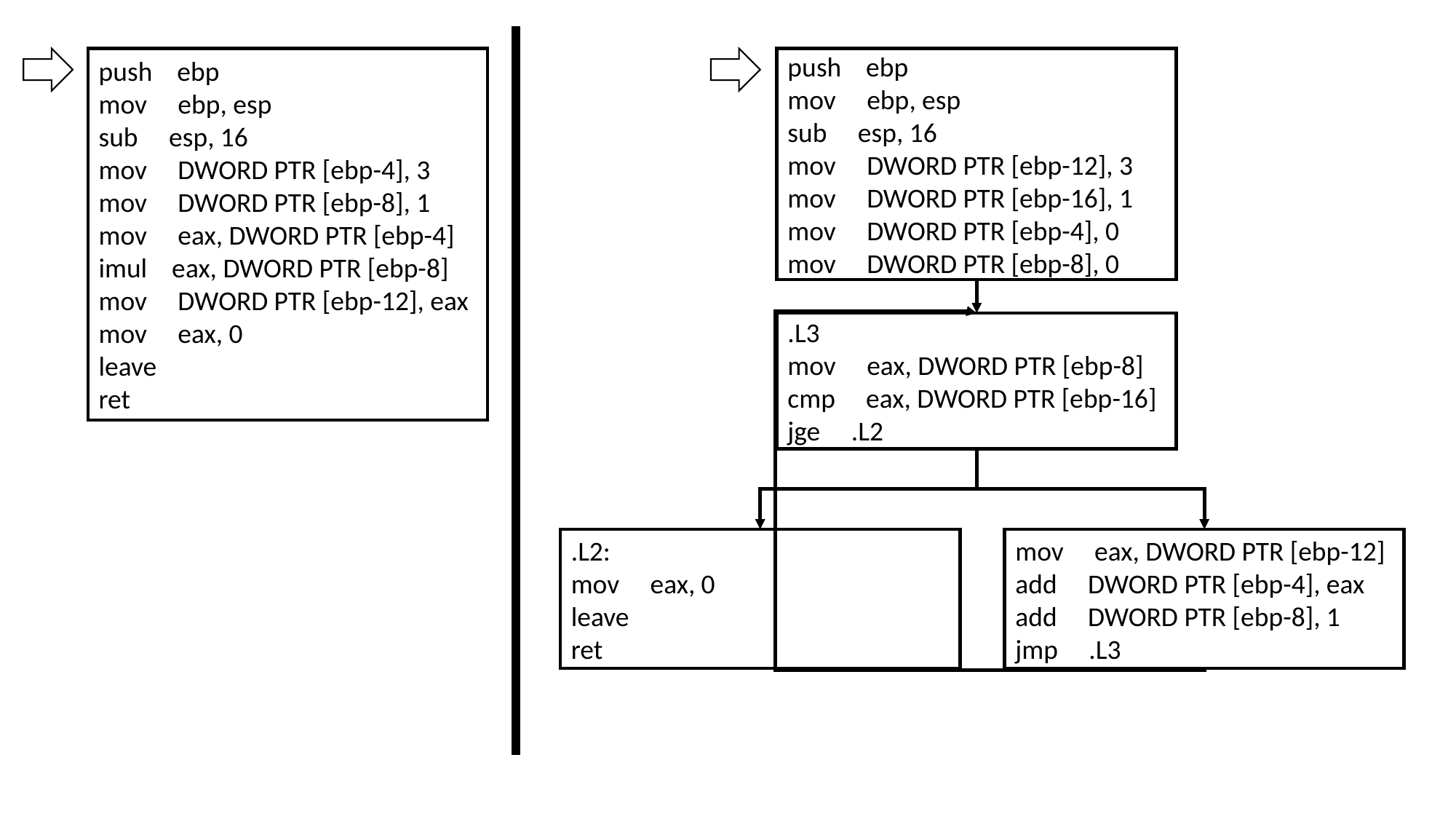

push    ebp
mov     ebp, esp
sub     esp, 16
mov     DWORD PTR [ebp-4], 3
mov     DWORD PTR [ebp-8], 1
mov     eax, DWORD PTR [ebp-4]
imul    eax, DWORD PTR [ebp-8]
mov     DWORD PTR [ebp-12], eax
mov     eax, 0
leave
ret

push    ebp
mov     ebp, esp
sub     esp, 16
mov     DWORD PTR [ebp-12], 3
mov     DWORD PTR [ebp-16], 1
mov     DWORD PTR [ebp-4], 0
mov     DWORD PTR [ebp-8], 0
.L3
mov     eax, DWORD PTR [ebp-8]
cmp     eax, DWORD PTR [ebp-16]
jge     .L2
.L2:
mov     eax, 0
leave
ret
mov     eax, DWORD PTR [ebp-12]
add     DWORD PTR [ebp-4], eax
add     DWORD PTR [ebp-8], 1
jmp     .L3